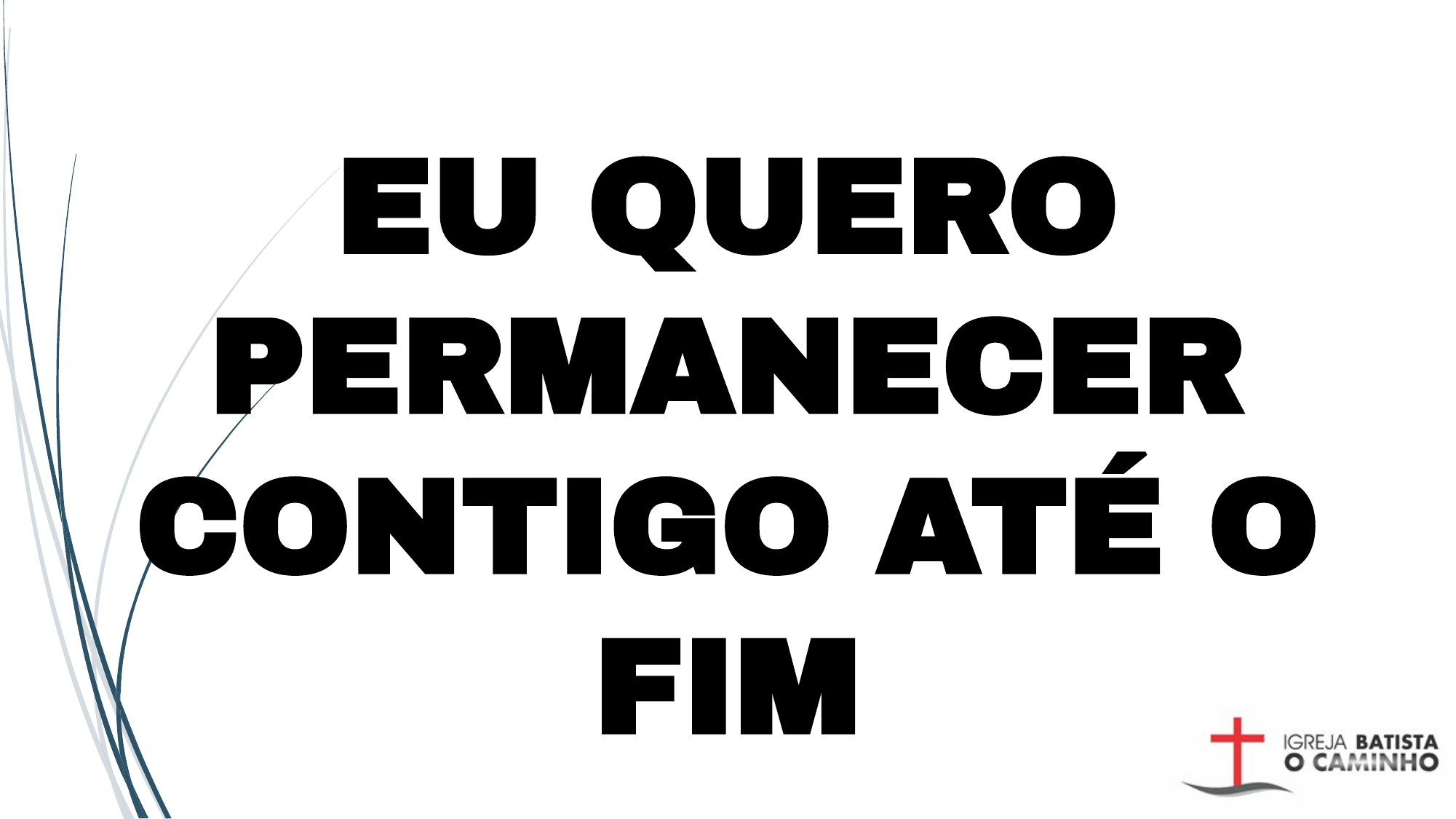

# EU QUERO PERMANECER CONTIGO ATÉ O FIM